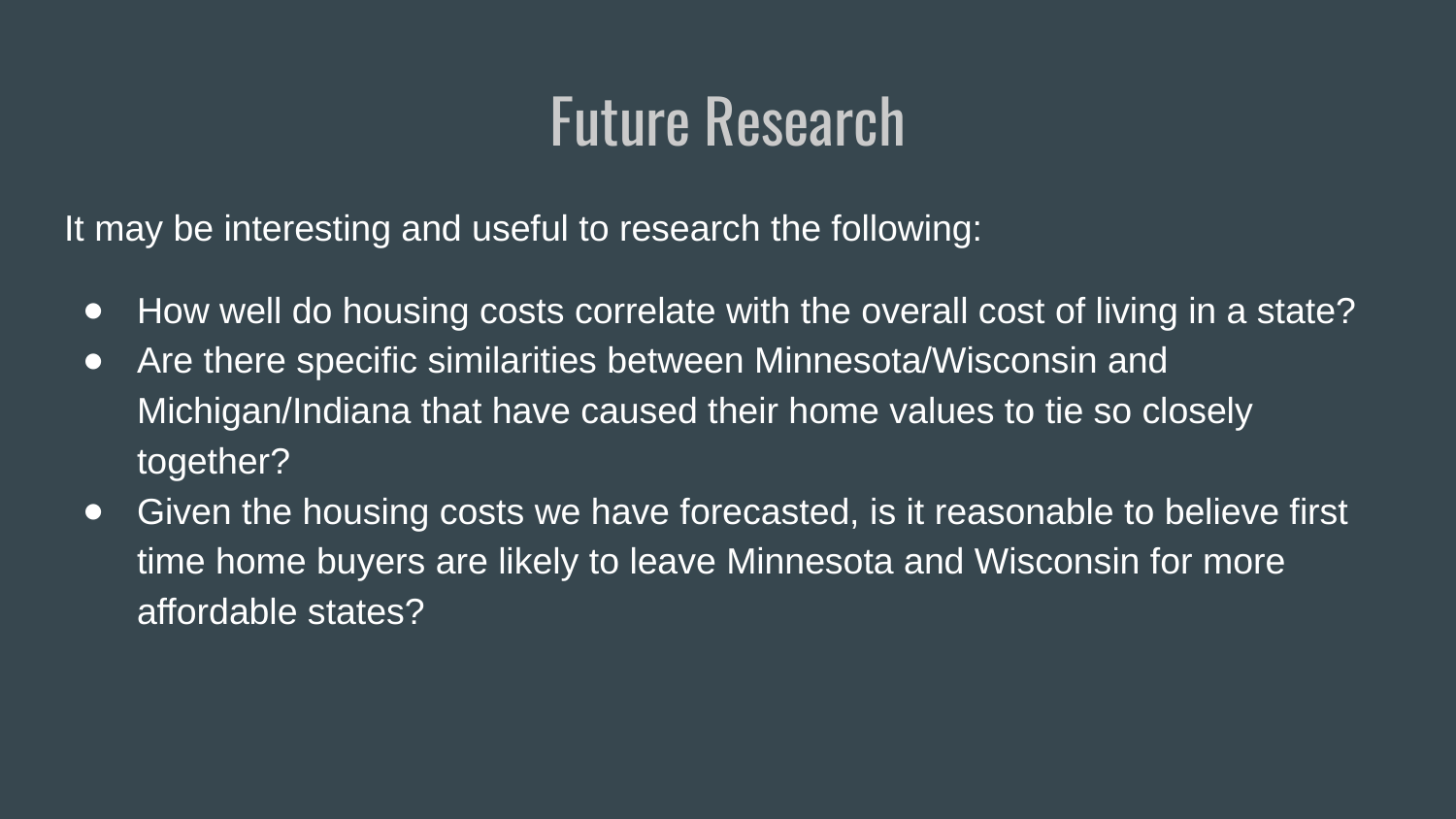

# Future Research
It may be interesting and useful to research the following:
How well do housing costs correlate with the overall cost of living in a state?
Are there specific similarities between Minnesota/Wisconsin and Michigan/Indiana that have caused their home values to tie so closely together?
Given the housing costs we have forecasted, is it reasonable to believe first time home buyers are likely to leave Minnesota and Wisconsin for more affordable states?